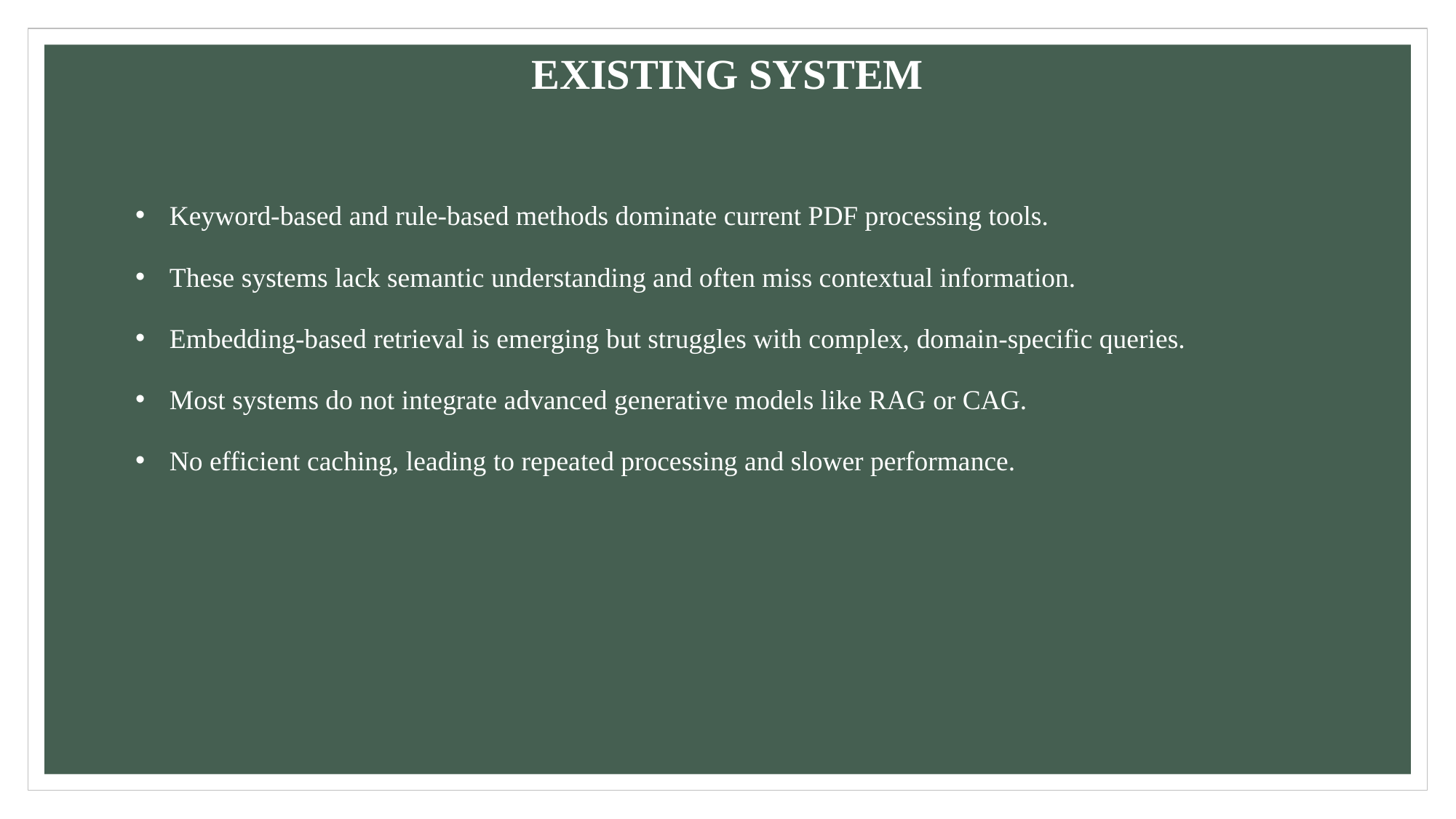

EXISTING SYSTEM
Keyword-based and rule-based methods dominate current PDF processing tools.
These systems lack semantic understanding and often miss contextual information.
Embedding-based retrieval is emerging but struggles with complex, domain-specific queries.
Most systems do not integrate advanced generative models like RAG or CAG.
No efficient caching, leading to repeated processing and slower performance.